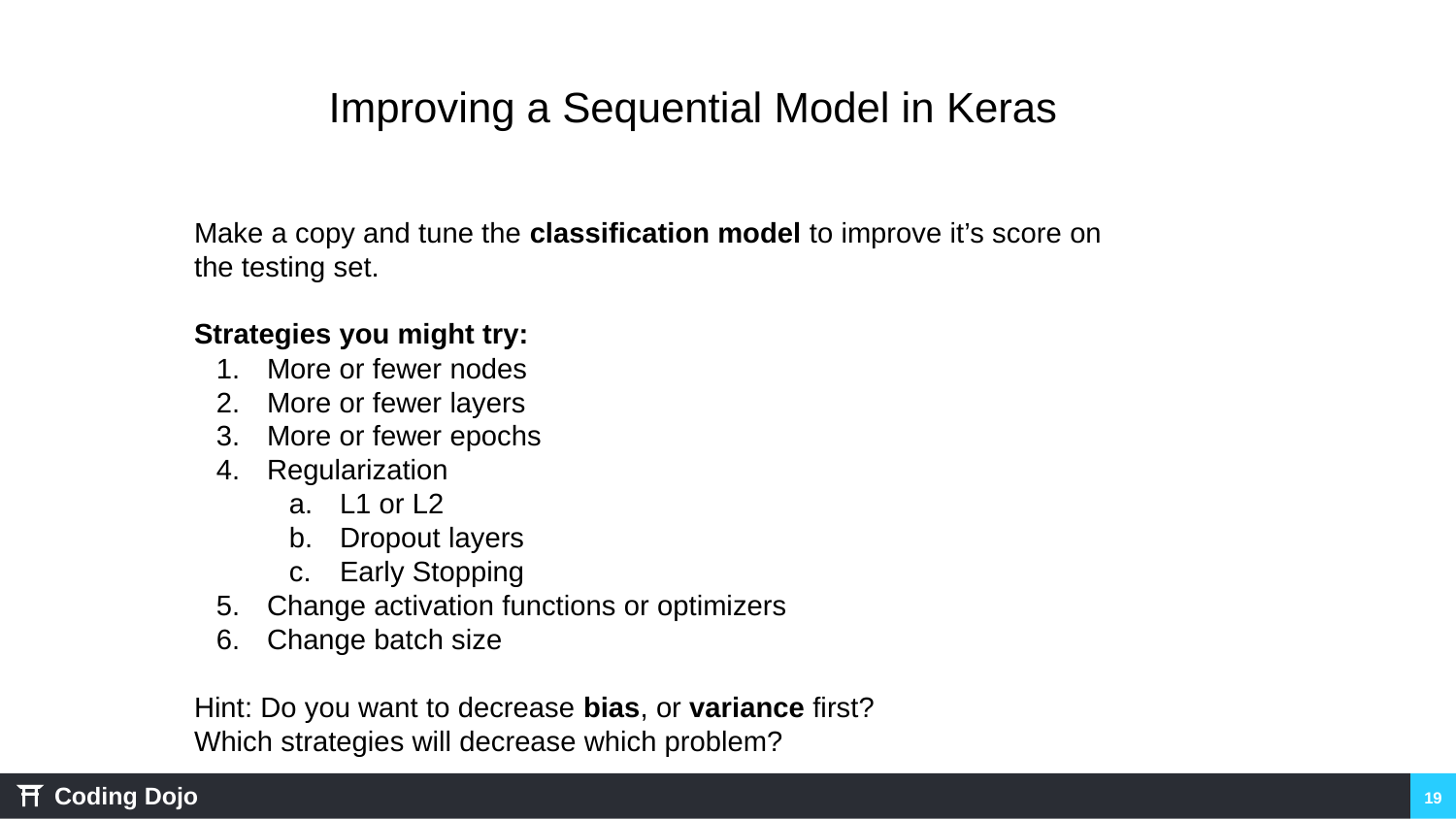

Improving a Sequential Model in Keras

Make a copy and tune the classification model to improve it’s score on the testing set.

Strategies you might try:
More or fewer nodes
More or fewer layers
More or fewer epochs
Regularization
L1 or L2
Dropout layers
Early Stopping
Change activation functions or optimizers
Change batch size

Hint: Do you want to decrease bias, or variance first?
Which strategies will decrease which problem?